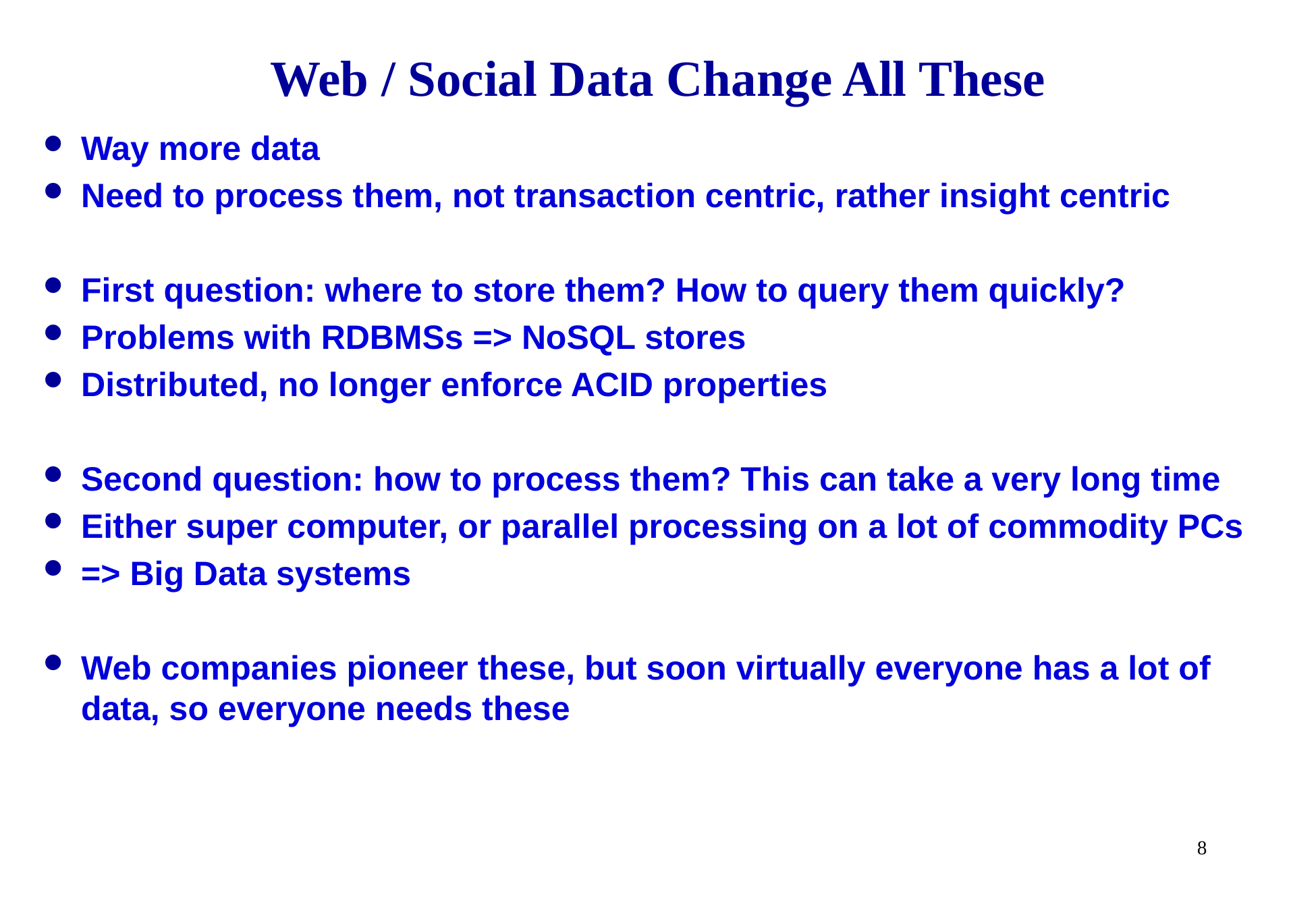

# Web / Social Data Change All These
Way more data
Need to process them, not transaction centric, rather insight centric

First question: where to store them? How to query them quickly?
Problems with RDBMSs => NoSQL stores
Distributed, no longer enforce ACID properties

Second question: how to process them? This can take a very long time
Either super computer, or parallel processing on a lot of commodity PCs
=> Big Data systems

Web companies pioneer these, but soon virtually everyone has a lot of data, so everyone needs these
8